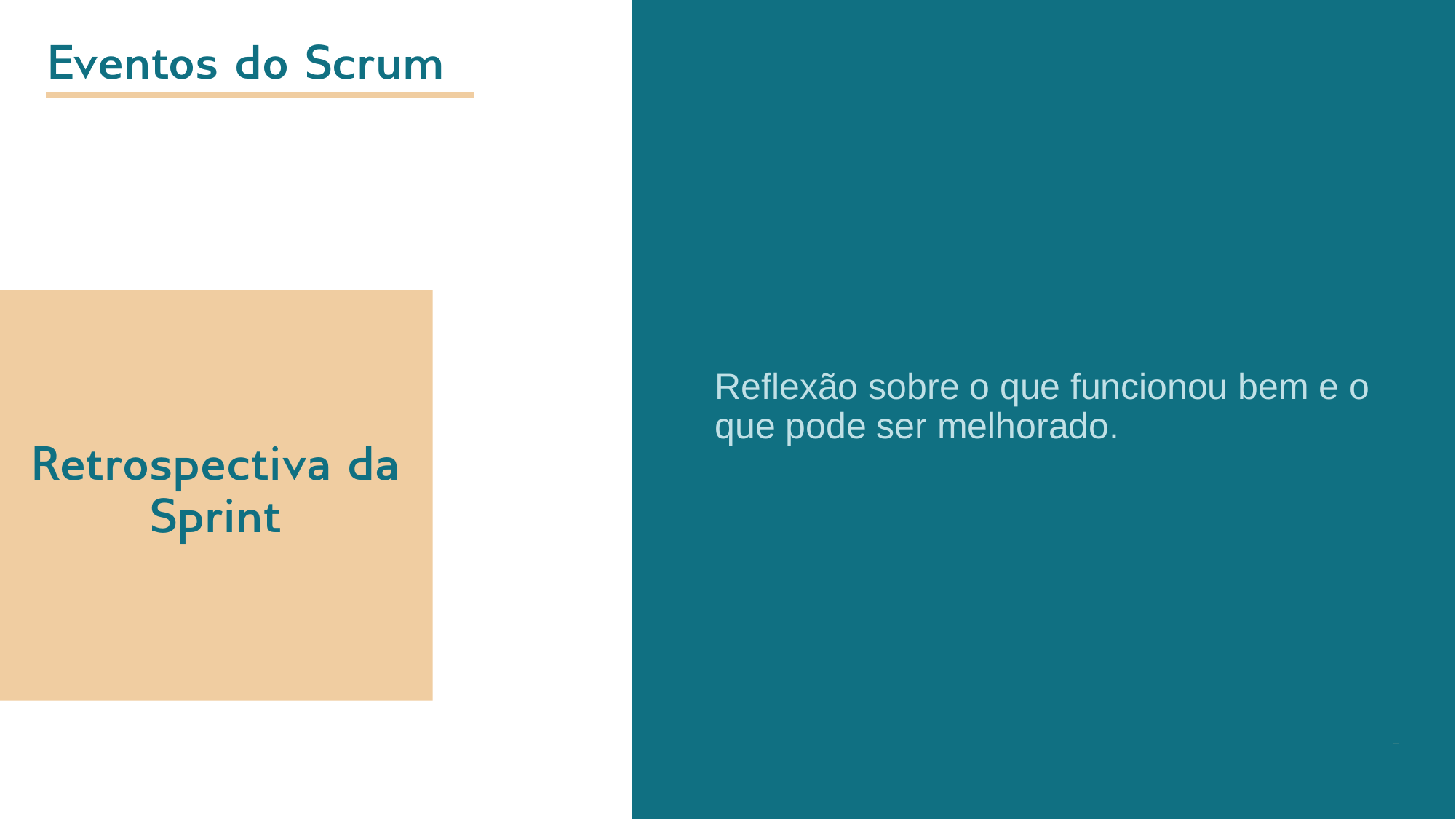

Eventos do Scrum

Reflexão sobre o que funcionou bem e o que pode ser melhorado.
# Retrospectiva da Sprint